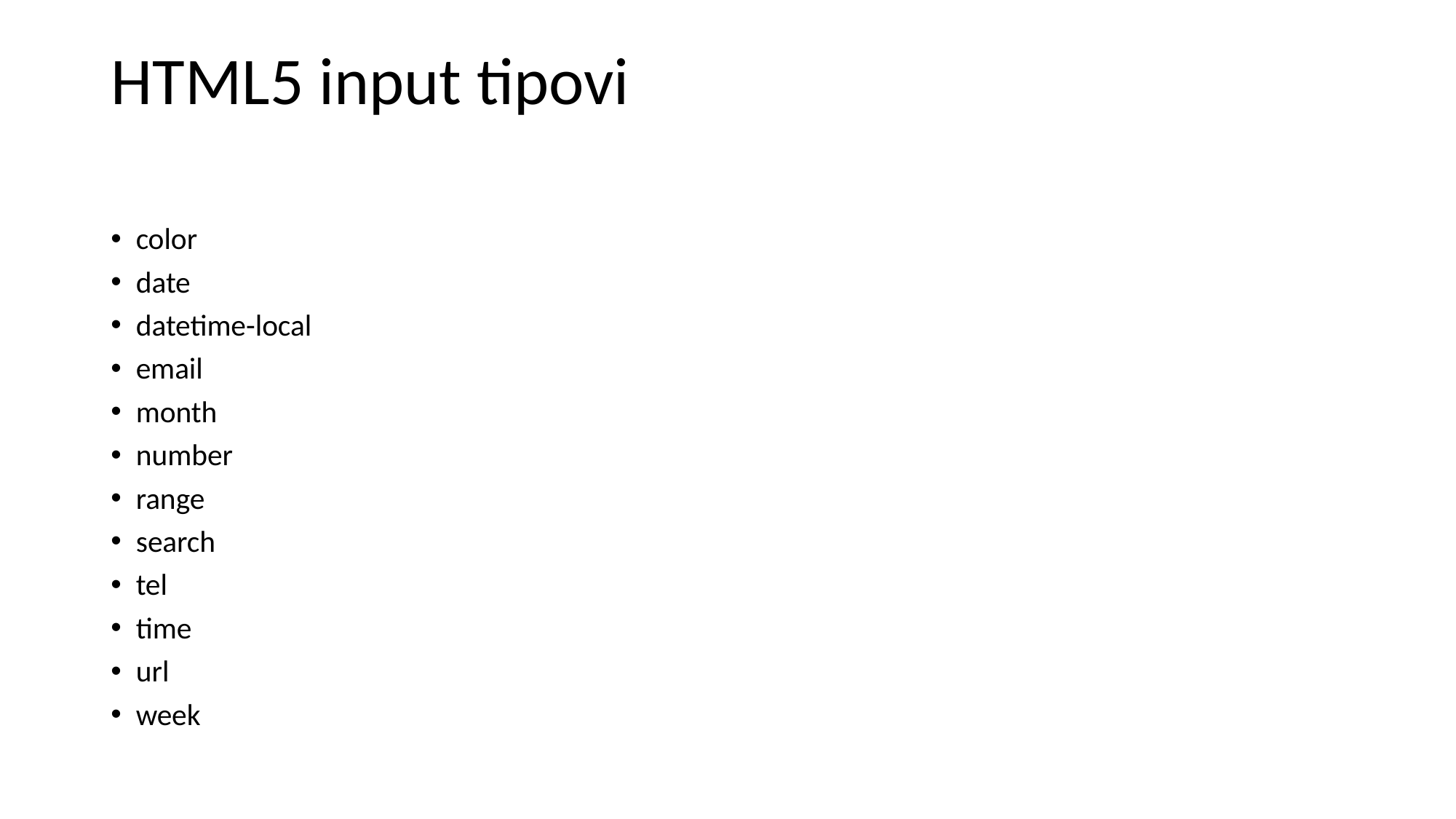

# HTML5 input tipovi
color
date
datetime-local
email
month
number
range
search
tel
time
url
week